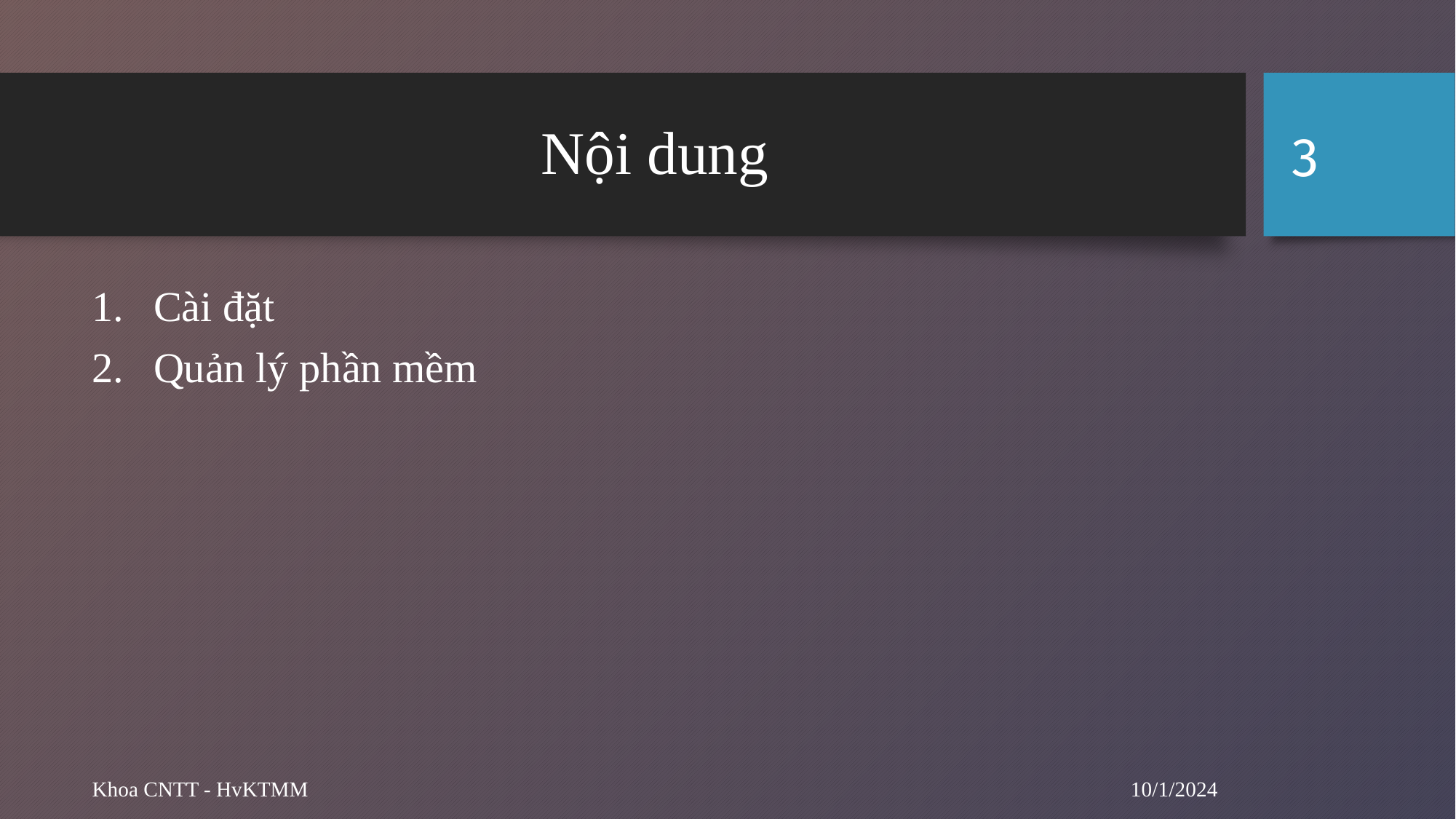

3
# Nội dung
Cài đặt
Quản lý phần mềm
10/1/2024
Khoa CNTT - HvKTMM